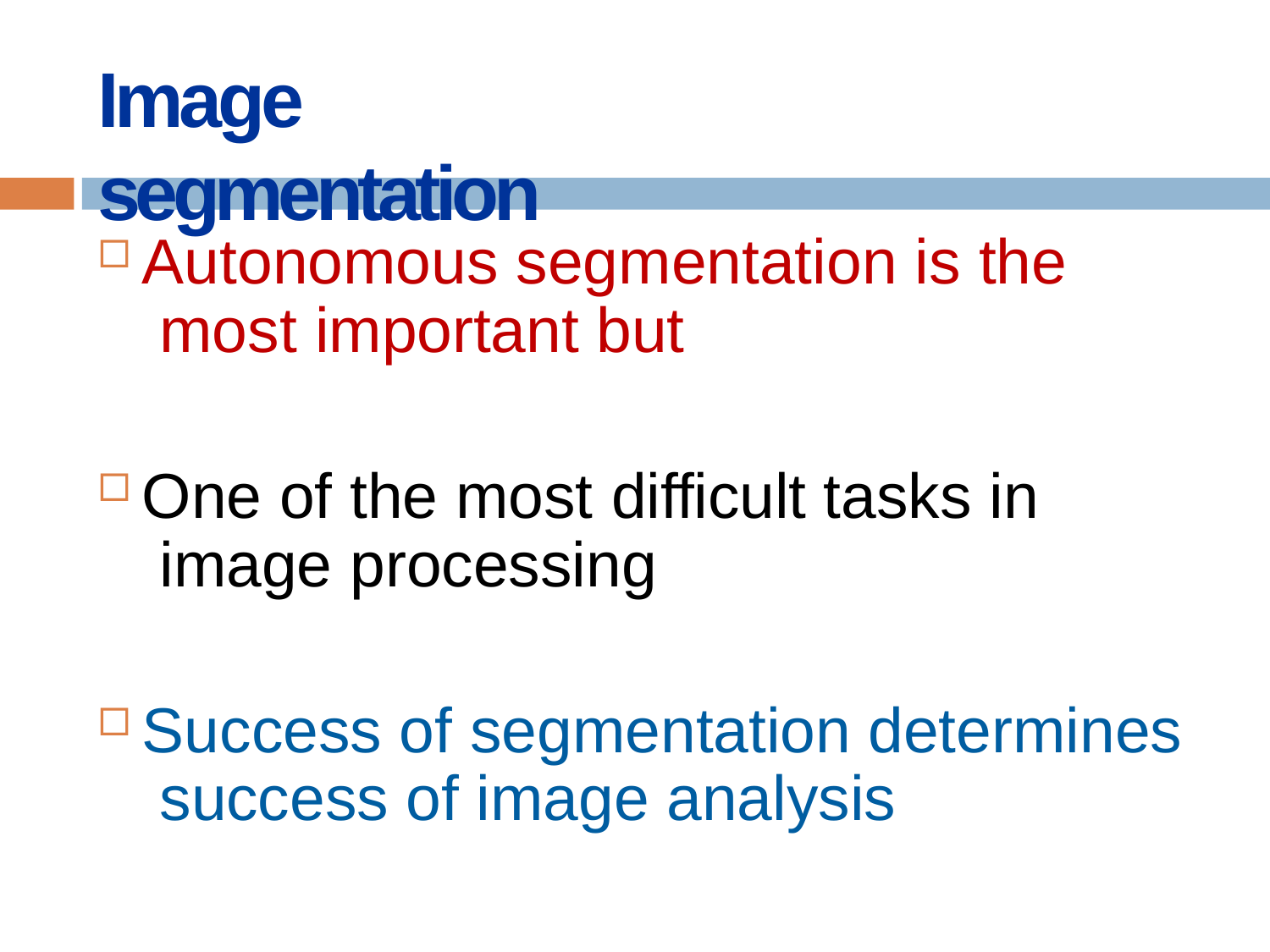

# Image segmentation
Autonomous segmentation is the  most important but

One of the most difficult tasks in  image processing

Success of segmentation determines  success of image analysis